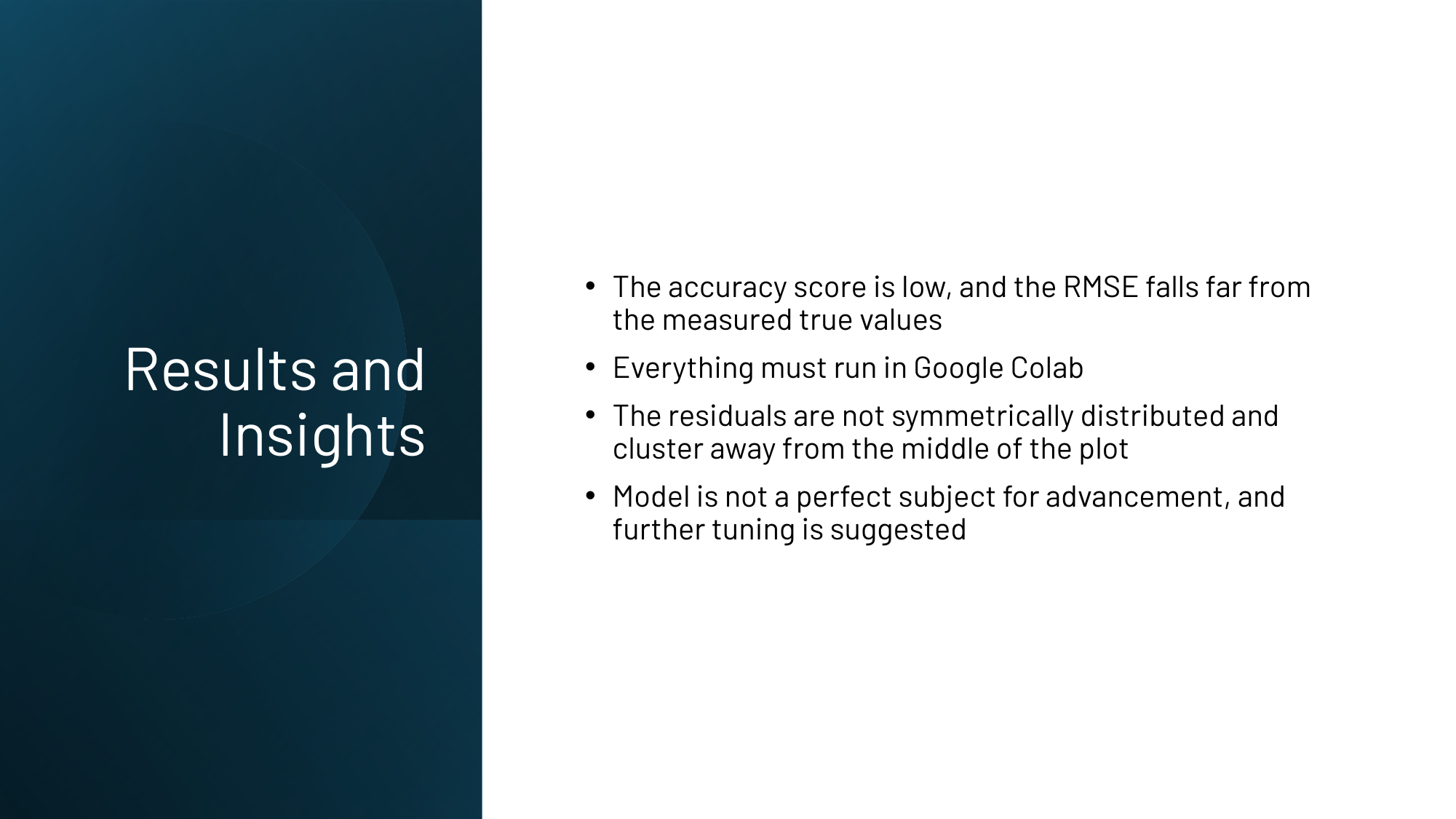

# Results and Insights
The accuracy score is low, and the RMSE falls far from the measured true values
Everything must run in Google Colab
The residuals are not symmetrically distributed and cluster away from the middle of the plot
Model is not a perfect subject for advancement, and further tuning is suggested